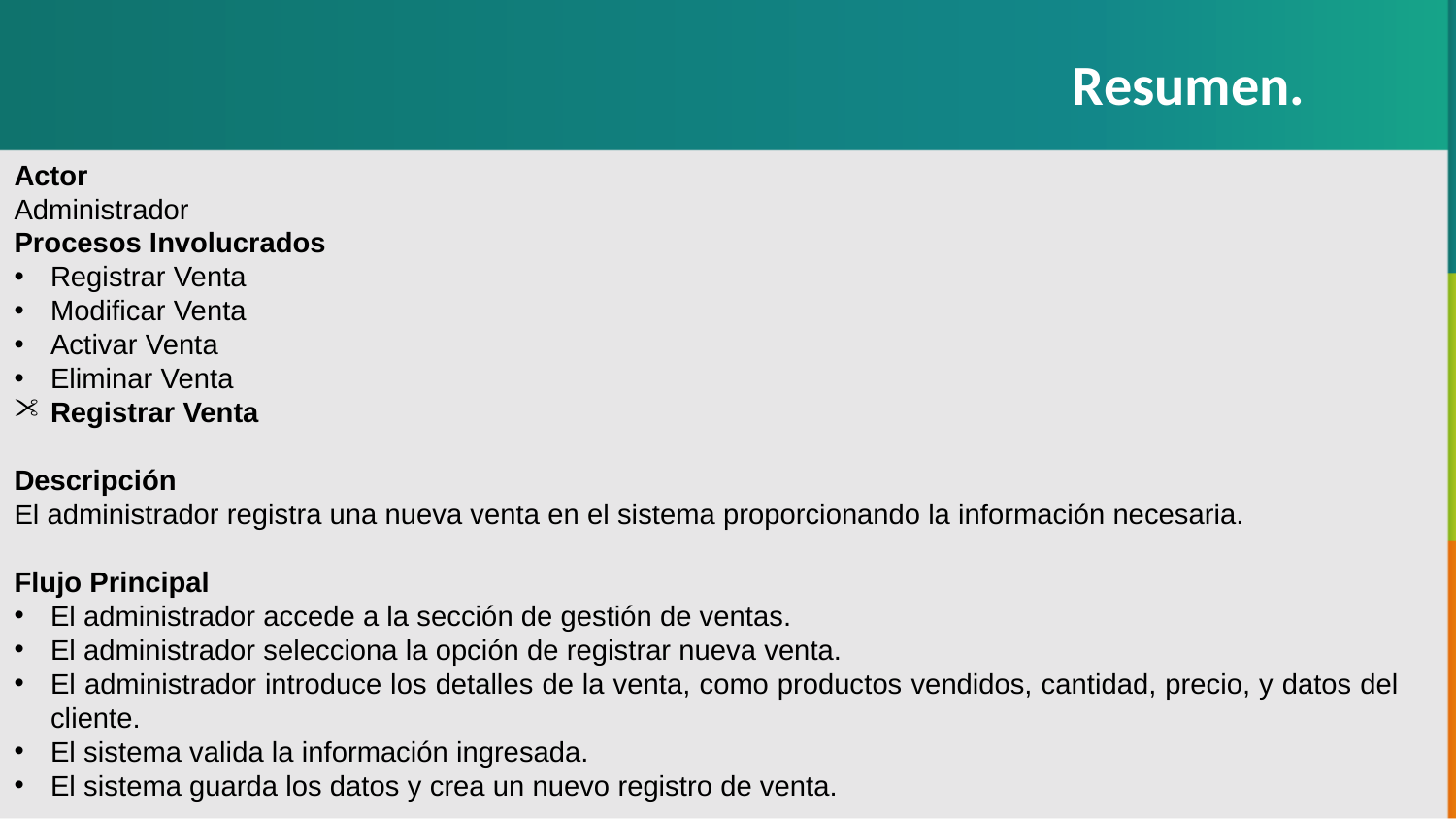

Resumen.
Actor
Administrador
Procesos Involucrados
Registrar Venta
Modificar Venta
Activar Venta
Eliminar Venta
Registrar Venta

Descripción
El administrador registra una nueva venta en el sistema proporcionando la información necesaria.

Flujo Principal
El administrador accede a la sección de gestión de ventas.
El administrador selecciona la opción de registrar nueva venta.
El administrador introduce los detalles de la venta, como productos vendidos, cantidad, precio, y datos del cliente.
El sistema valida la información ingresada.
El sistema guarda los datos y crea un nuevo registro de venta.